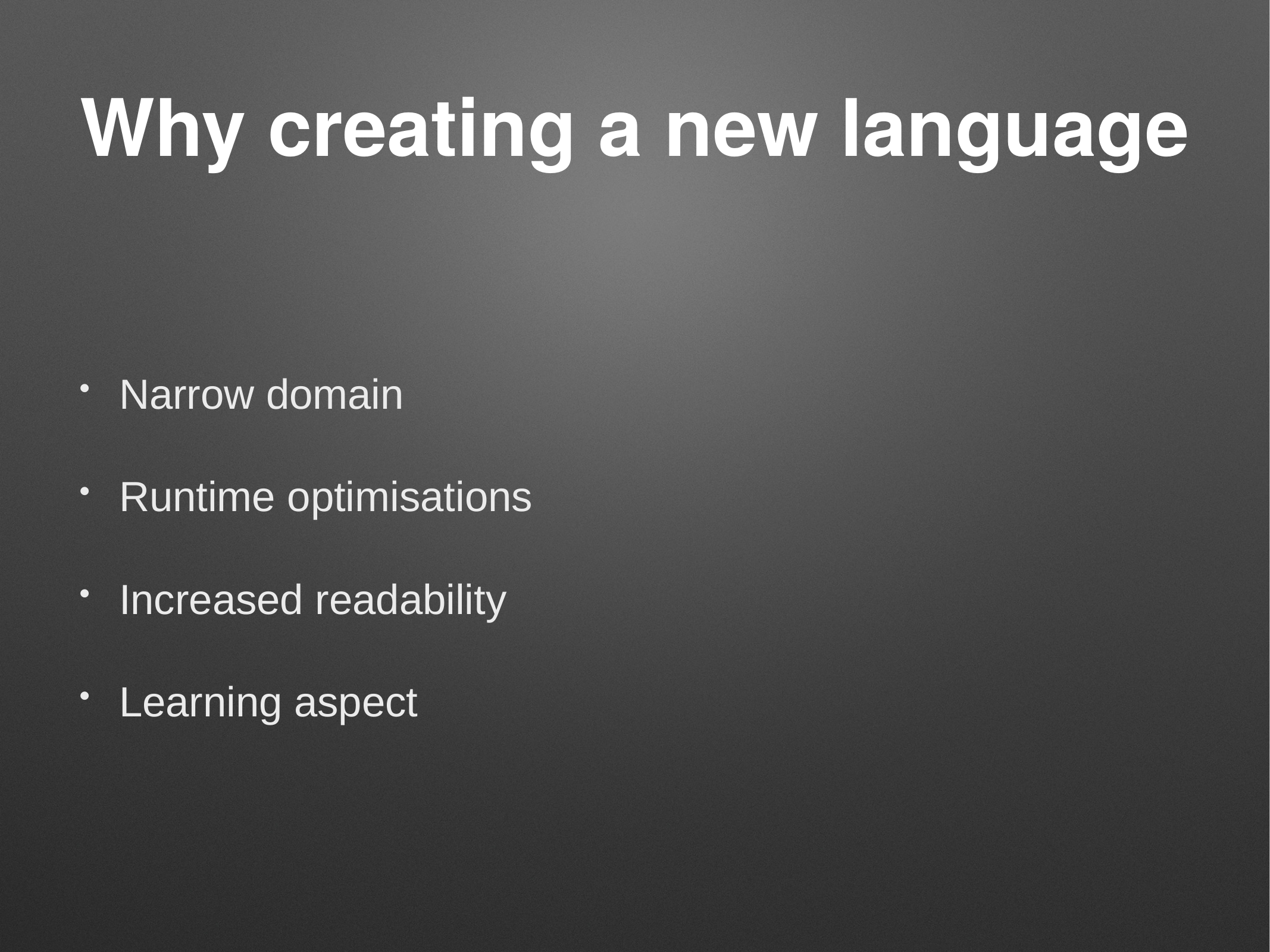

# Why creating a new language
Narrow domain
Runtime optimisations
Increased readability
Learning aspect